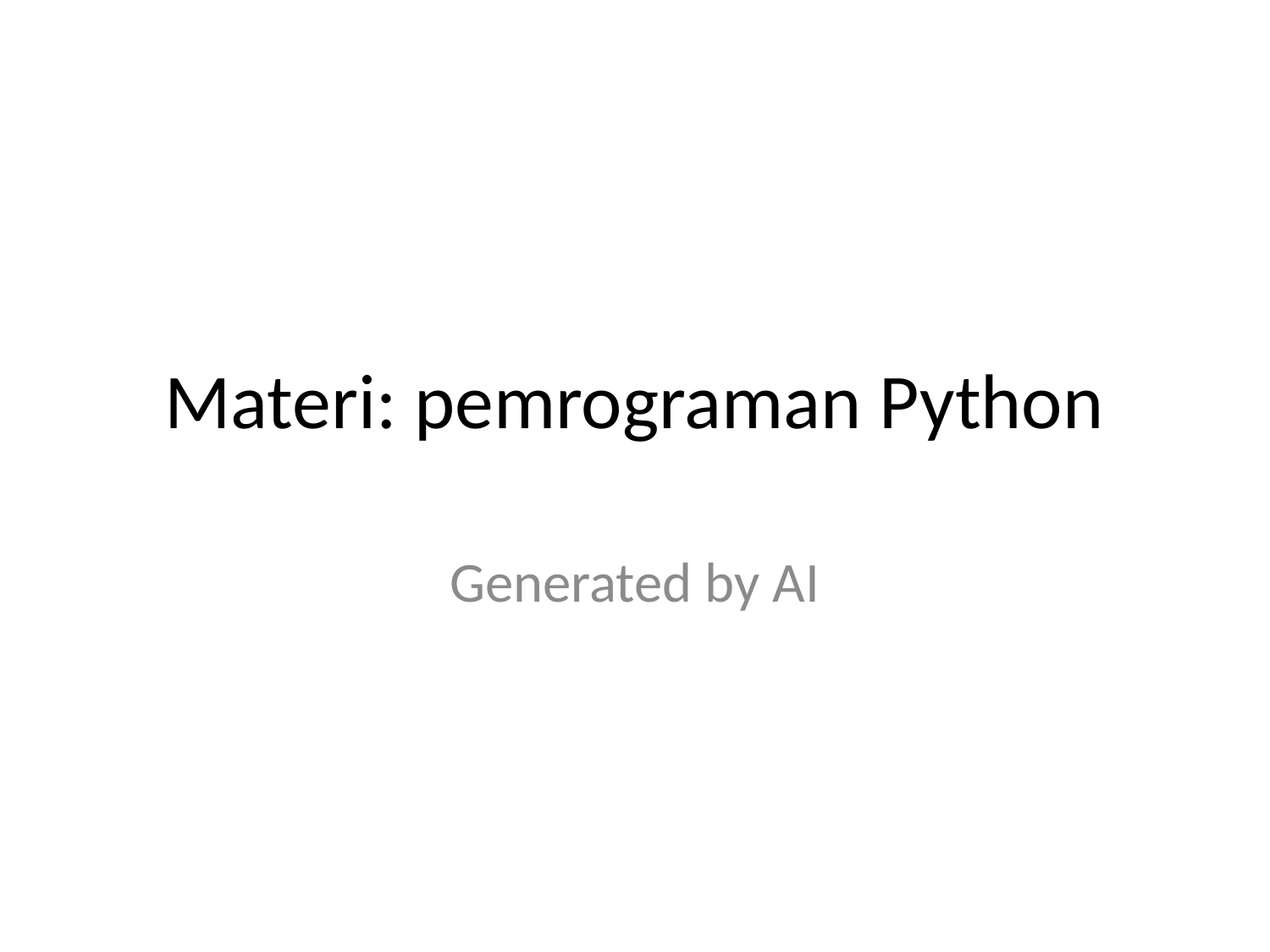

# Materi: pemrograman Python
Generated by AI